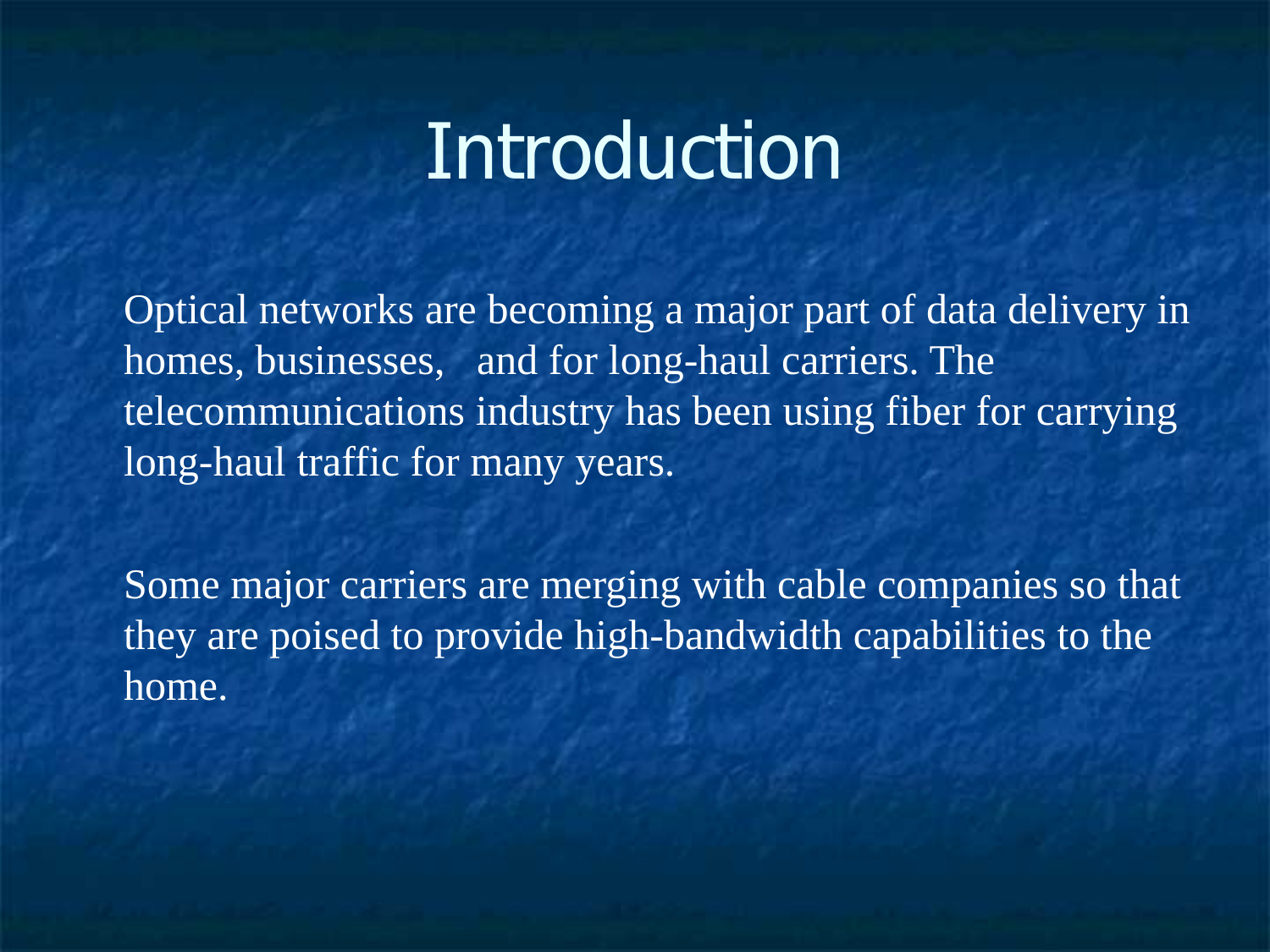

Introduction
	Optical networks are becoming a major part of data delivery in homes, businesses,   and for long-haul carriers. The telecommunications industry has been using fiber for carrying long-haul traffic for many years.

	Some major carriers are merging with cable companies so that they are poised to provide high-bandwidth capabilities to the home.